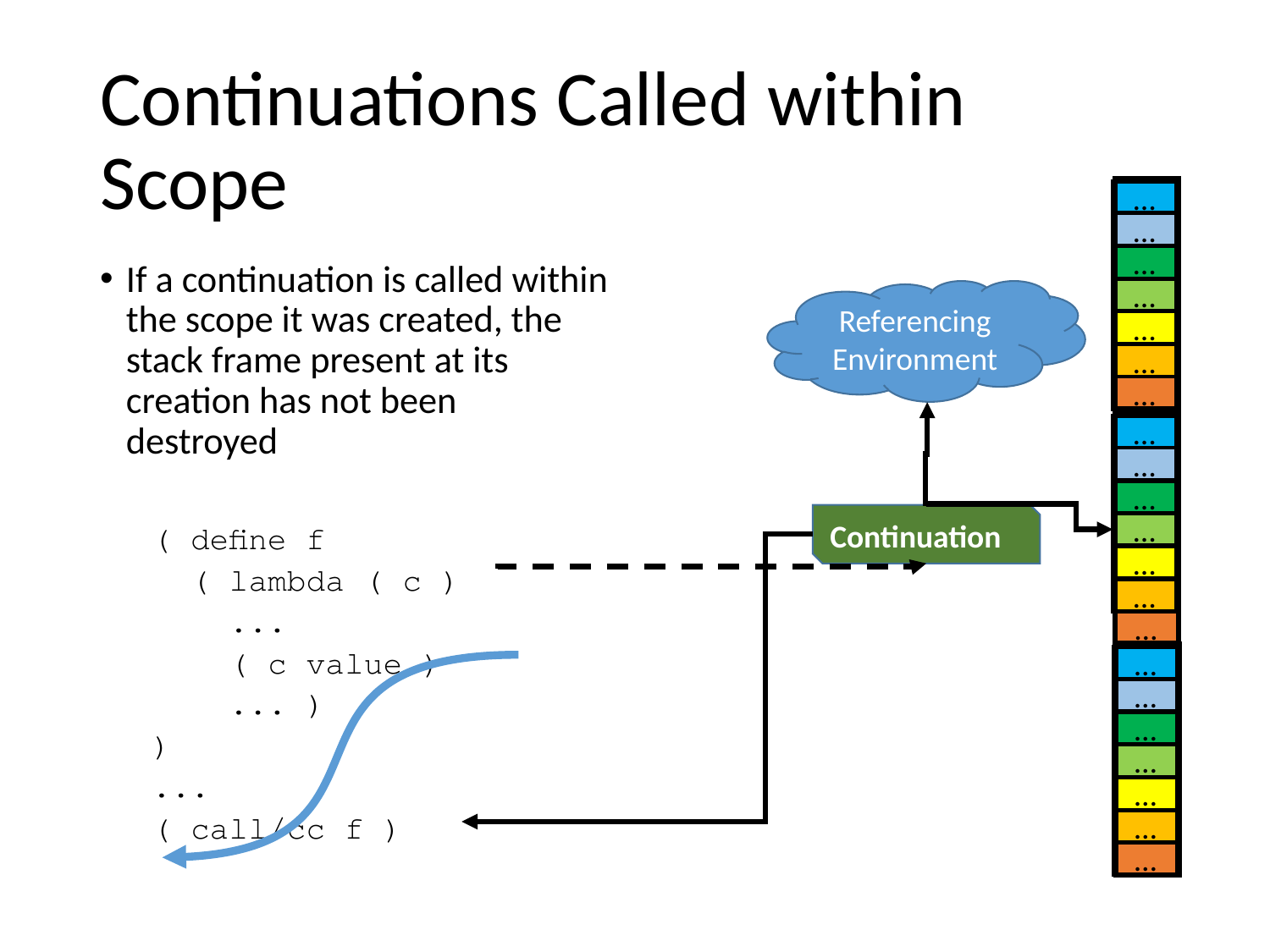

# Continuations Called within Scope

…
…
…
If a continuation is called within the scope it was created, the stack frame present at its creation has not been destroyed

( define f
  ( lambda ( c )
    ...
    ( c value )
    ... )
)
...
( call/cc f )

…
Referencing Environment
…
…
…

…
…
…
Continuation
…
…
…
…

…
…
…
…
…
…
…